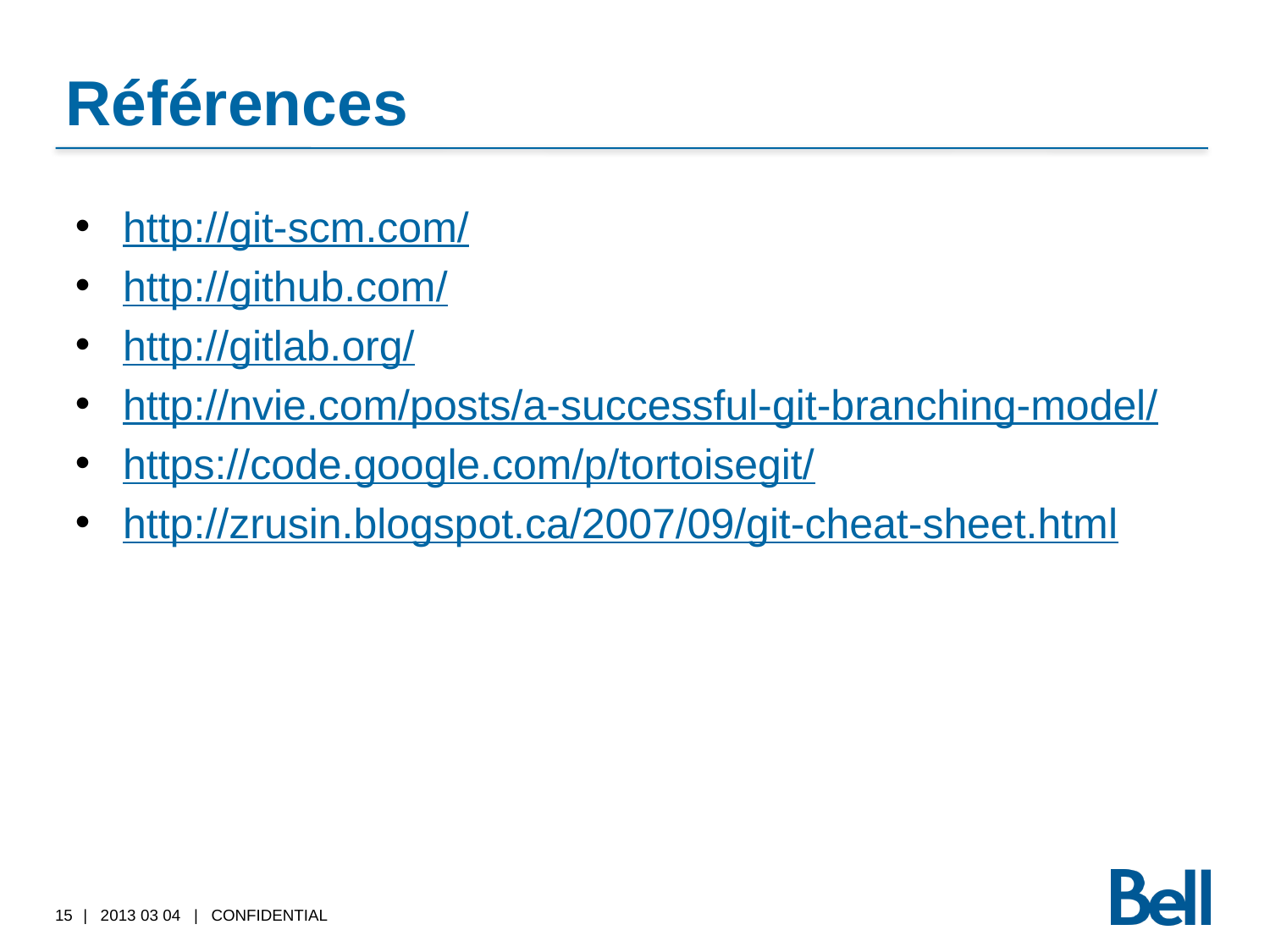

# Références
http://git-scm.com/
http://github.com/
http://gitlab.org/
http://nvie.com/posts/a-successful-git-branching-model/
https://code.google.com/p/tortoisegit/
http://zrusin.blogspot.ca/2007/09/git-cheat-sheet.html

15
|   2013 03 04   |   CONFIDENTIAL